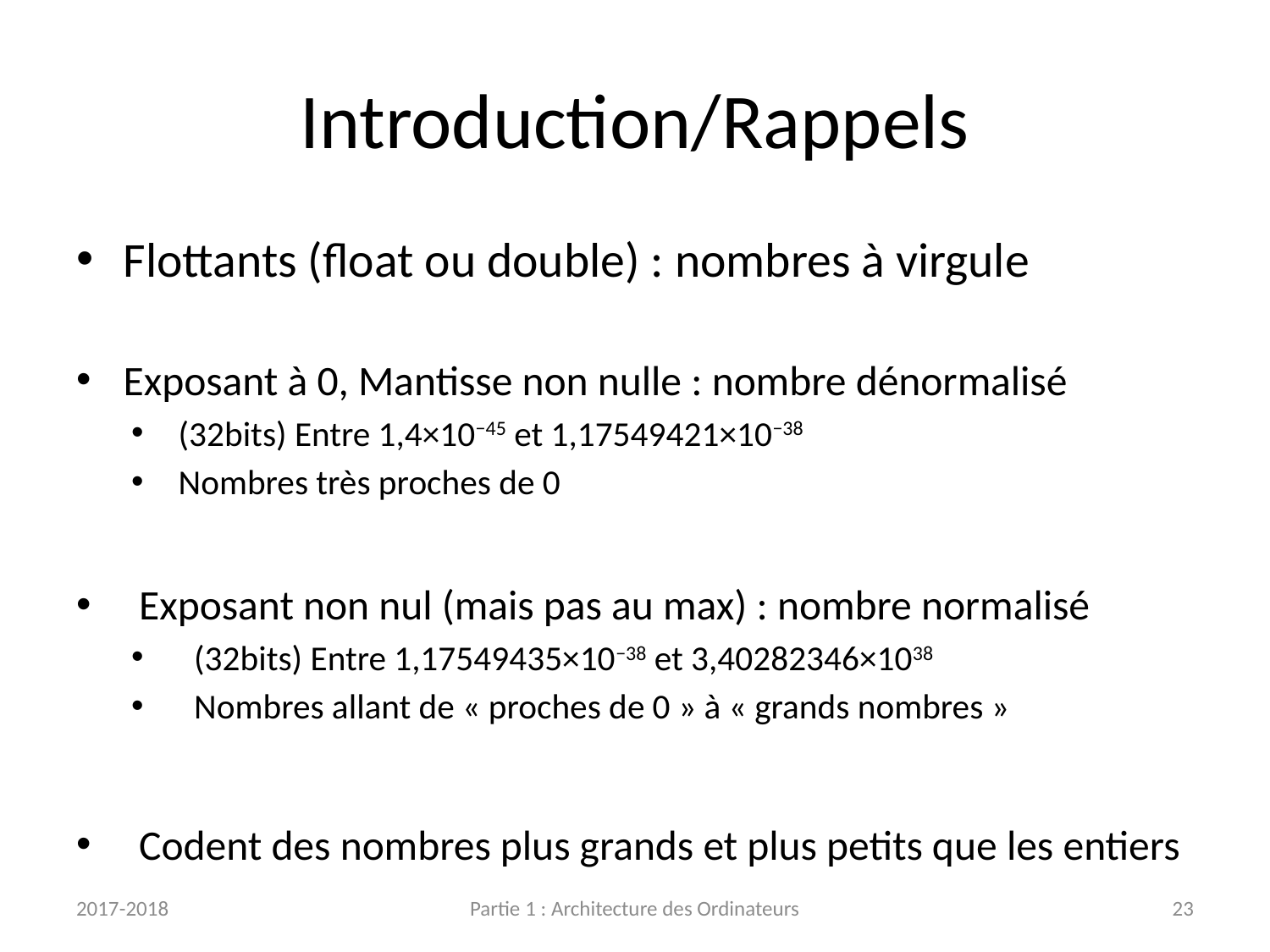

# Introduction/Rappels
Flottants (float ou double) : nombres à virgule
Exposant à 0, Mantisse non nulle : nombre dénormalisé
(32bits) Entre 1,4×10−45 et 1,17549421×10−38
Nombres très proches de 0

Exposant non nul (mais pas au max) : nombre normalisé
(32bits) Entre 1,17549435×10−38 et 3,40282346×1038
Nombres allant de « proches de 0 » à « grands nombres »

Codent des nombres plus grands et plus petits que les entiers
2017-2018
Partie 1 : Architecture des Ordinateurs
23